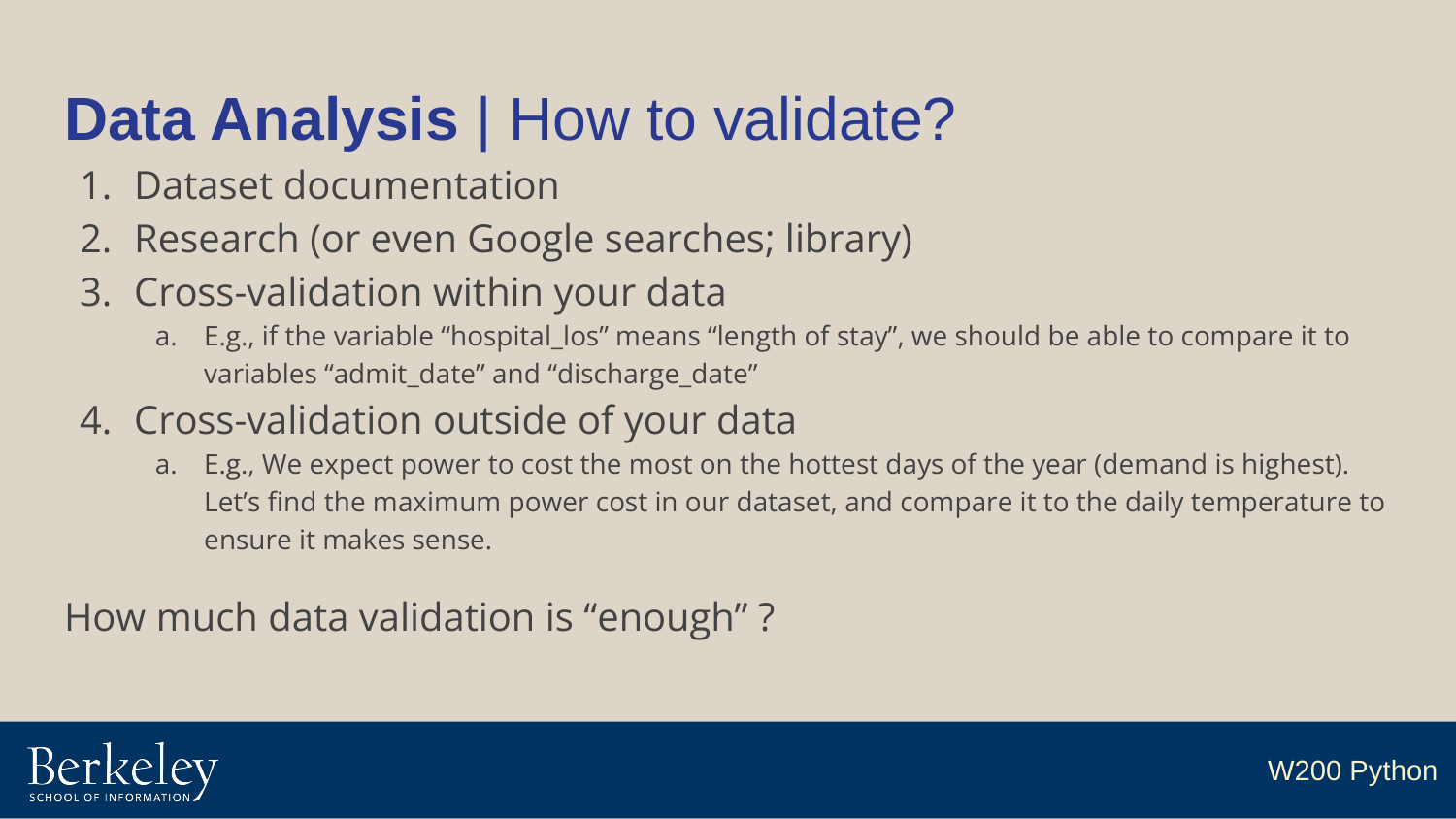

# Data Analysis | How to validate?
Dataset documentation
Research (or even Google searches; library)
Cross-validation within your data
E.g., if the variable “hospital_los” means “length of stay”, we should be able to compare it to variables “admit_date” and “discharge_date”
Cross-validation outside of your data
E.g., We expect power to cost the most on the hottest days of the year (demand is highest). Let’s find the maximum power cost in our dataset, and compare it to the daily temperature to ensure it makes sense.
How much data validation is “enough” ?
15